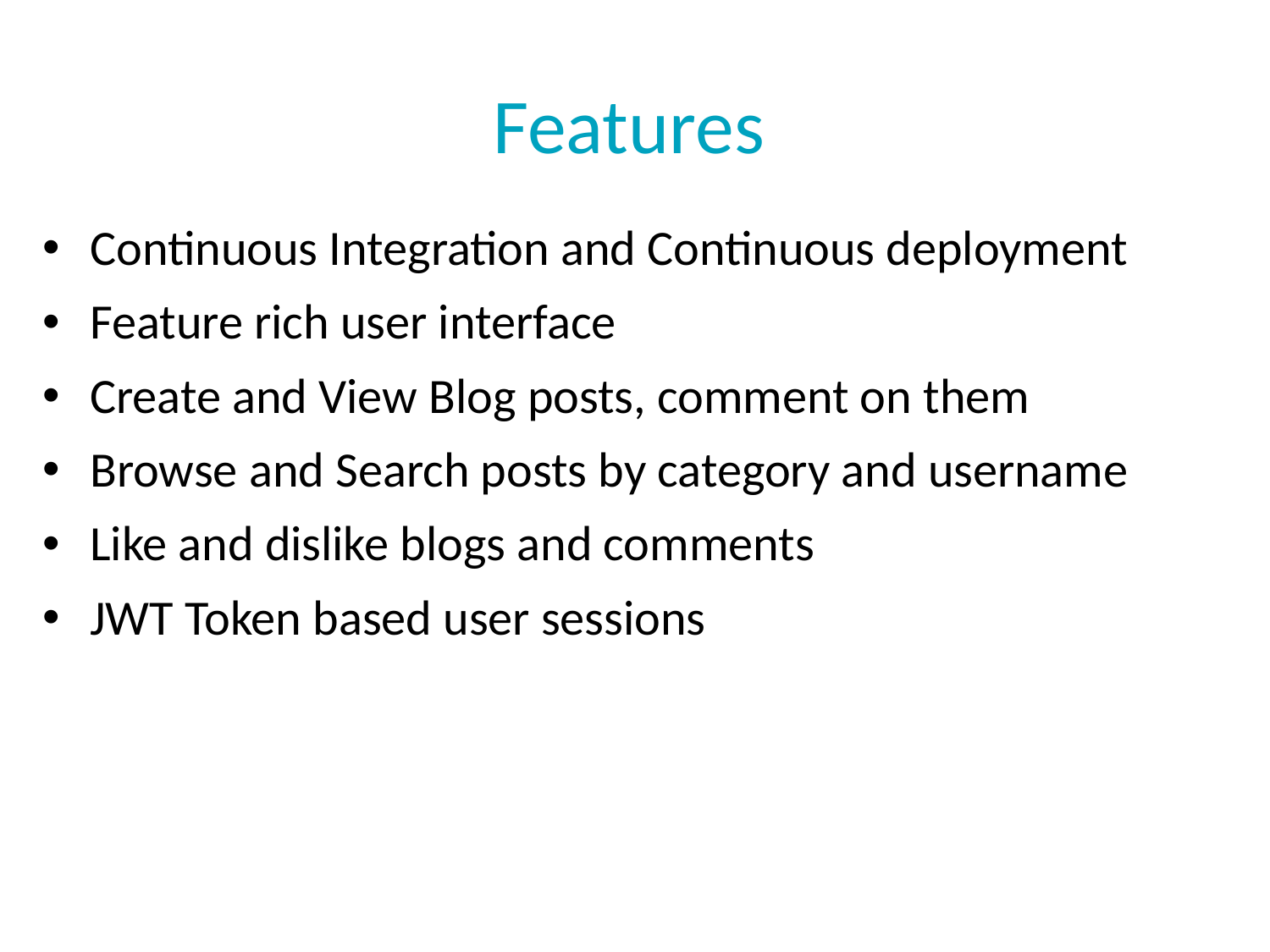

# Features
Continuous Integration and Continuous deployment
Feature rich user interface
Create and View Blog posts, comment on them
Browse and Search posts by category and username
Like and dislike blogs and comments
JWT Token based user sessions